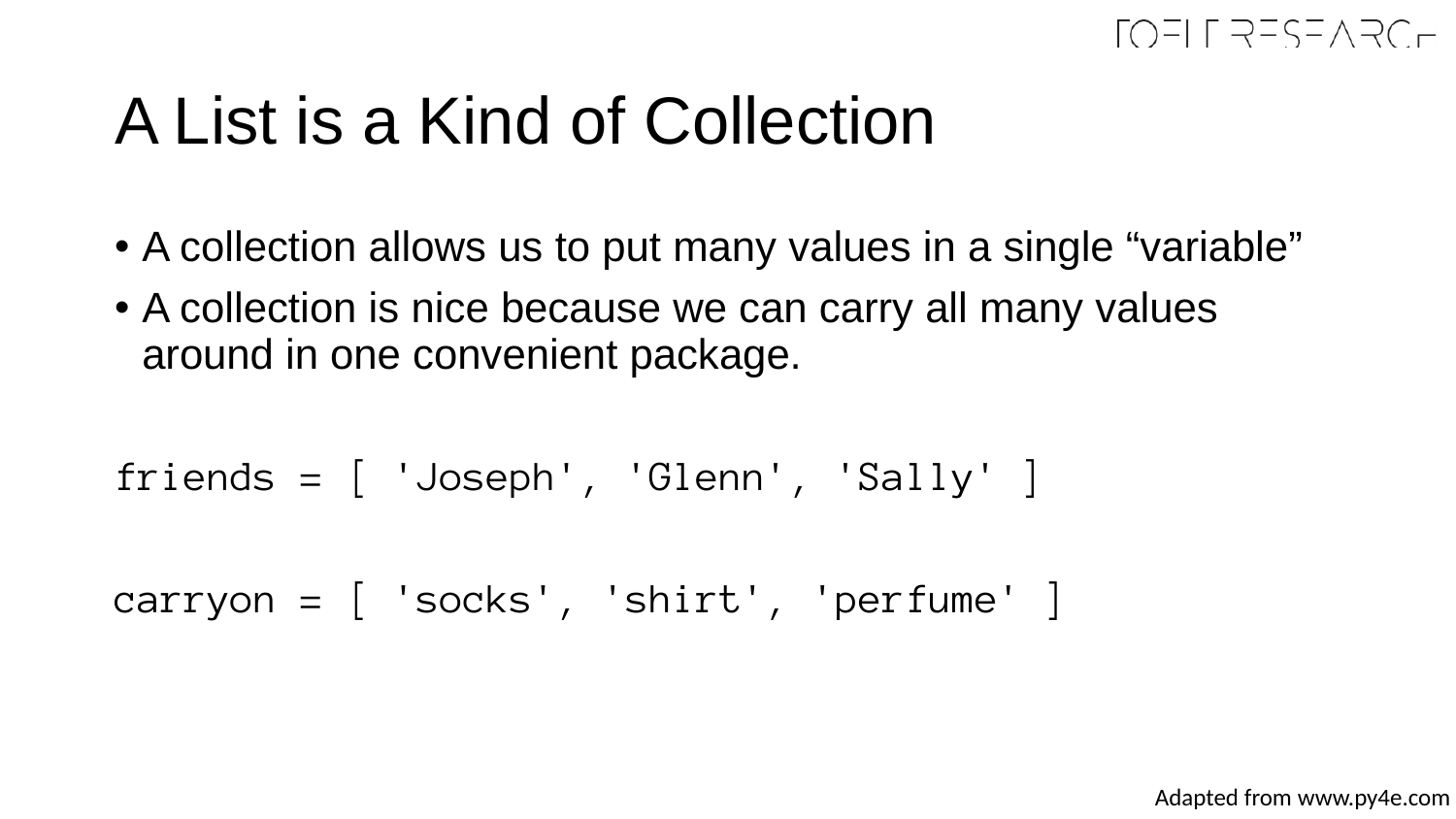

# A List is a Kind of Collection
A collection allows us to put many values in a single “variable”
A collection is nice because we can carry all many values around in one convenient package.

friends = [ 'Joseph', 'Glenn', 'Sally' ]

carryon = [ 'socks', 'shirt', 'perfume' ]

Adapted from www.py4e.com